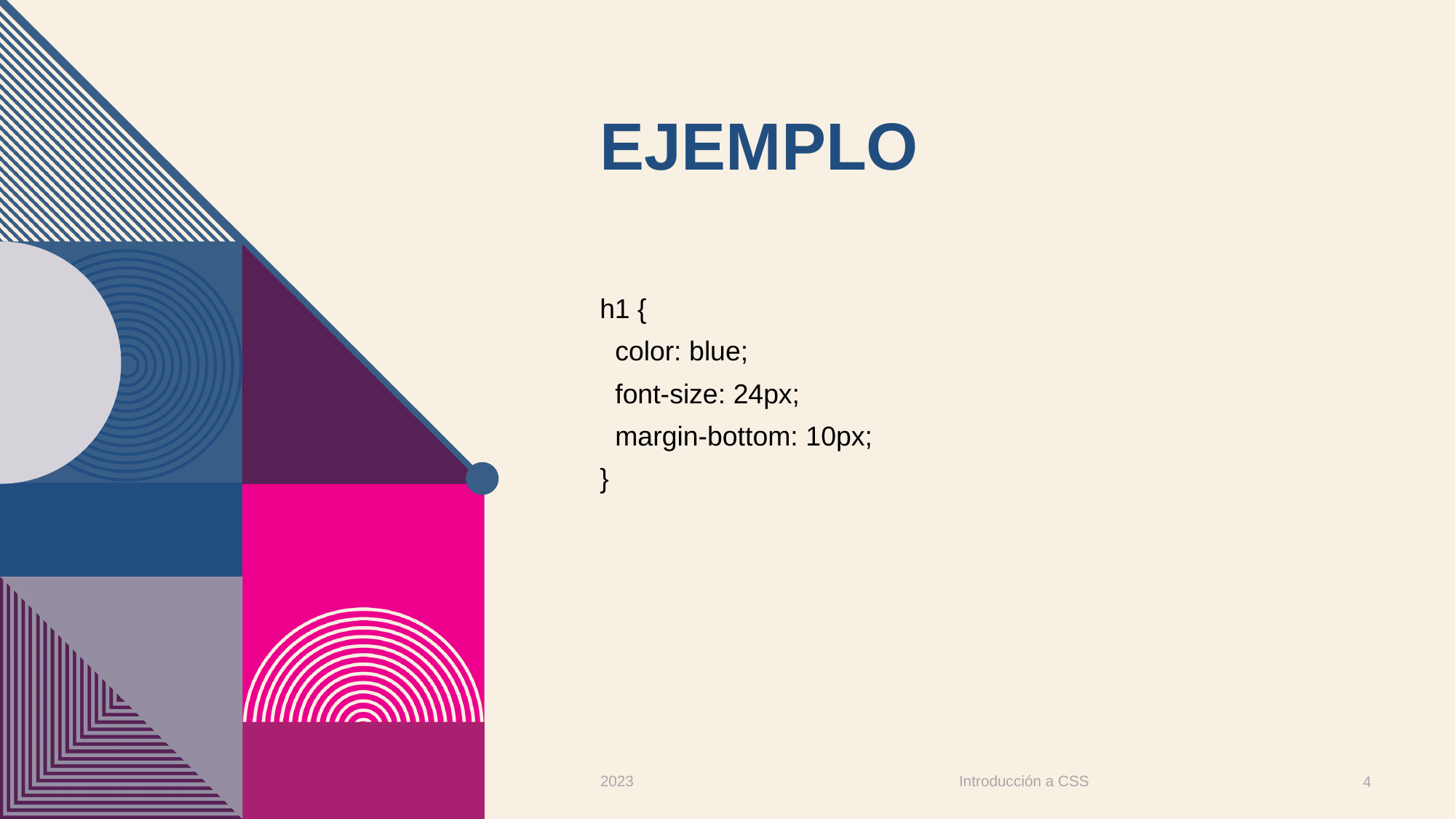

# Ejemplo
h1 {
  color: blue;
  font-size: 24px;
  margin-bottom: 10px;
}
Introducción a CSS
2023
4